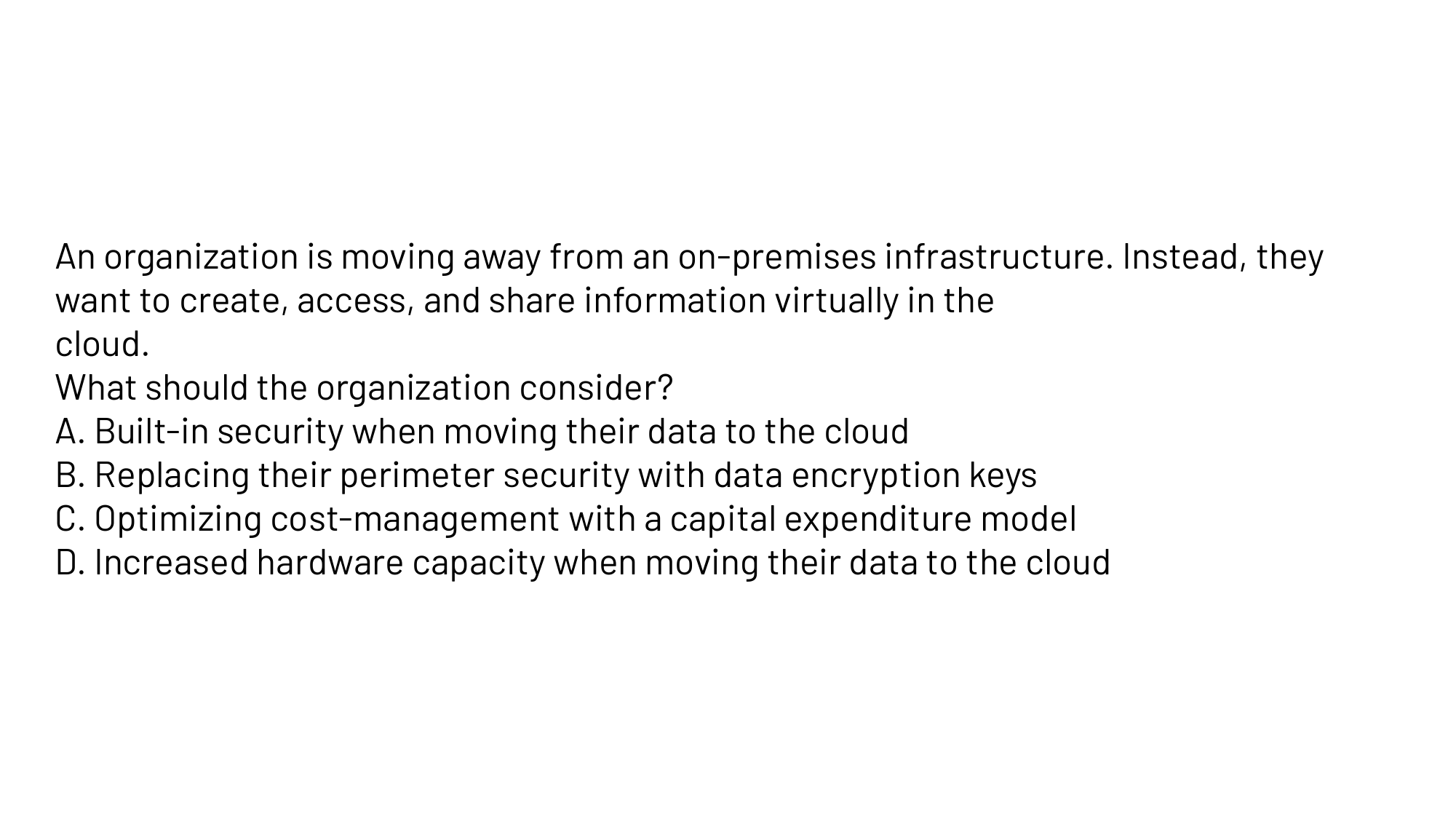

An organization is moving away from an on-premises infrastructure. Instead, they want to create, access, and share information virtually in the
cloud.
What should the organization consider?
A. Built-in security when moving their data to the cloud
B. Replacing their perimeter security with data encryption keys
C. Optimizing cost-management with a capital expenditure model
D. Increased hardware capacity when moving their data to the cloud